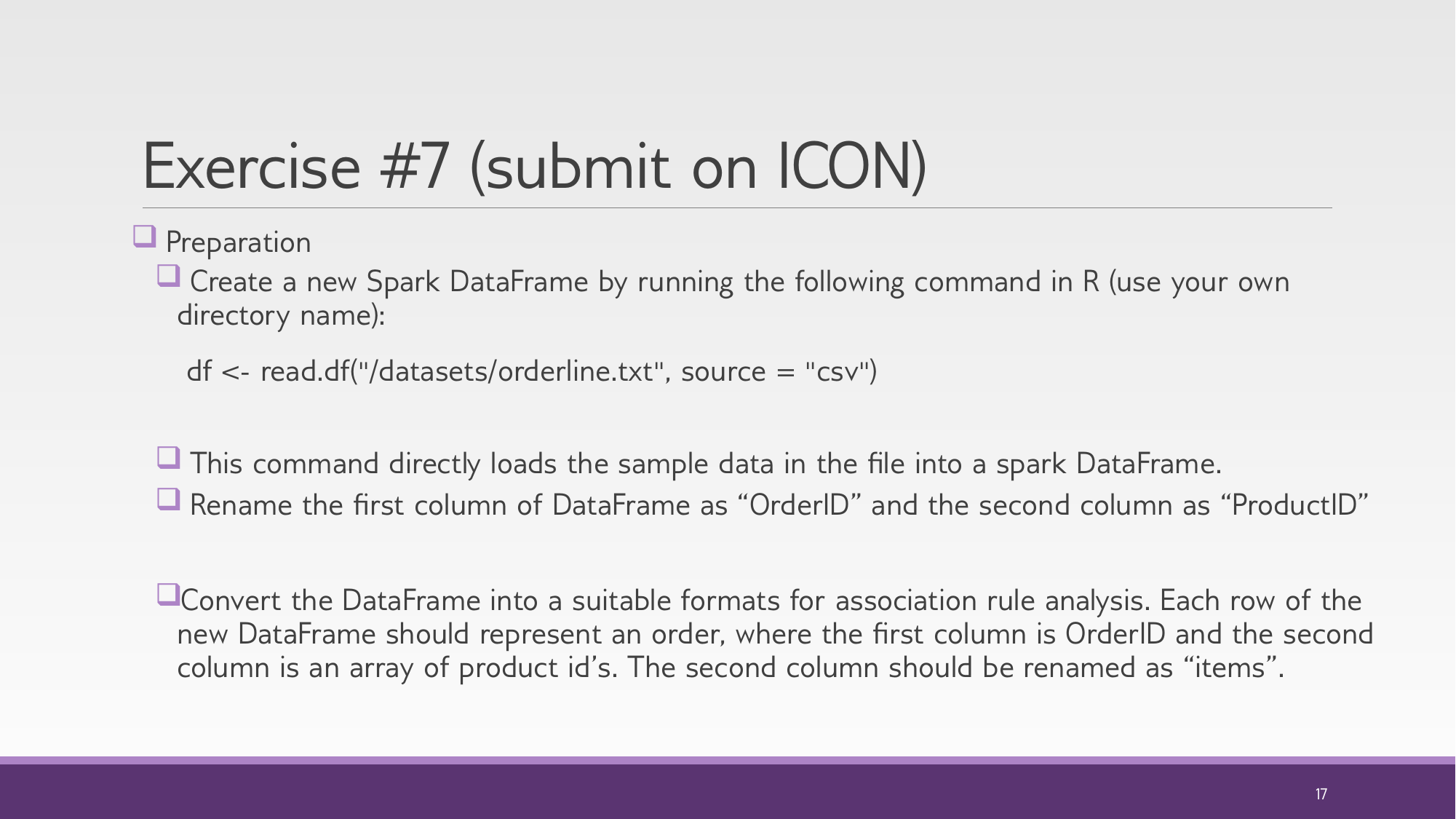

# Exercise #7 (submit on ICON)
 Preparation
 Create a new Spark DataFrame by running the following command in R (use your own directory name):
      df <- read.df("/datasets/orderline.txt", source = "csv")

 This command directly loads the sample data in the file into a spark DataFrame.
 Rename the first column of DataFrame as “OrderID” and the second column as “ProductID”

Convert the DataFrame into a suitable formats for association rule analysis. Each row of the new DataFrame should represent an order, where the first column is OrderID and the second column is an array of product id’s. The second column should be renamed as “items”.

17